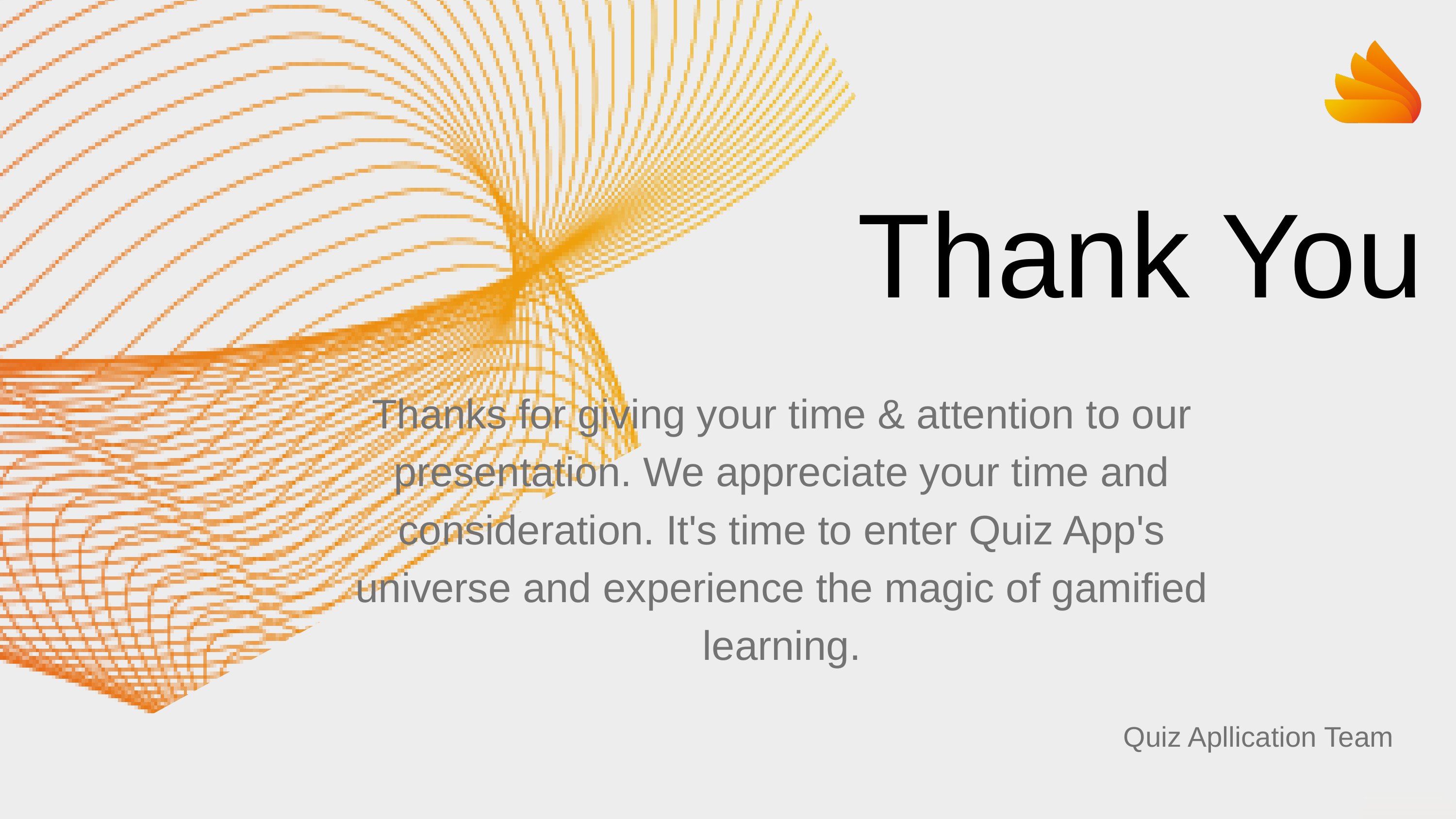

Thank You
Thanks for giving your time & attention to our presentation. We appreciate your time and consideration. It's time to enter Quiz App's universe and experience the magic of gamified learning.
Quiz Apllication Team